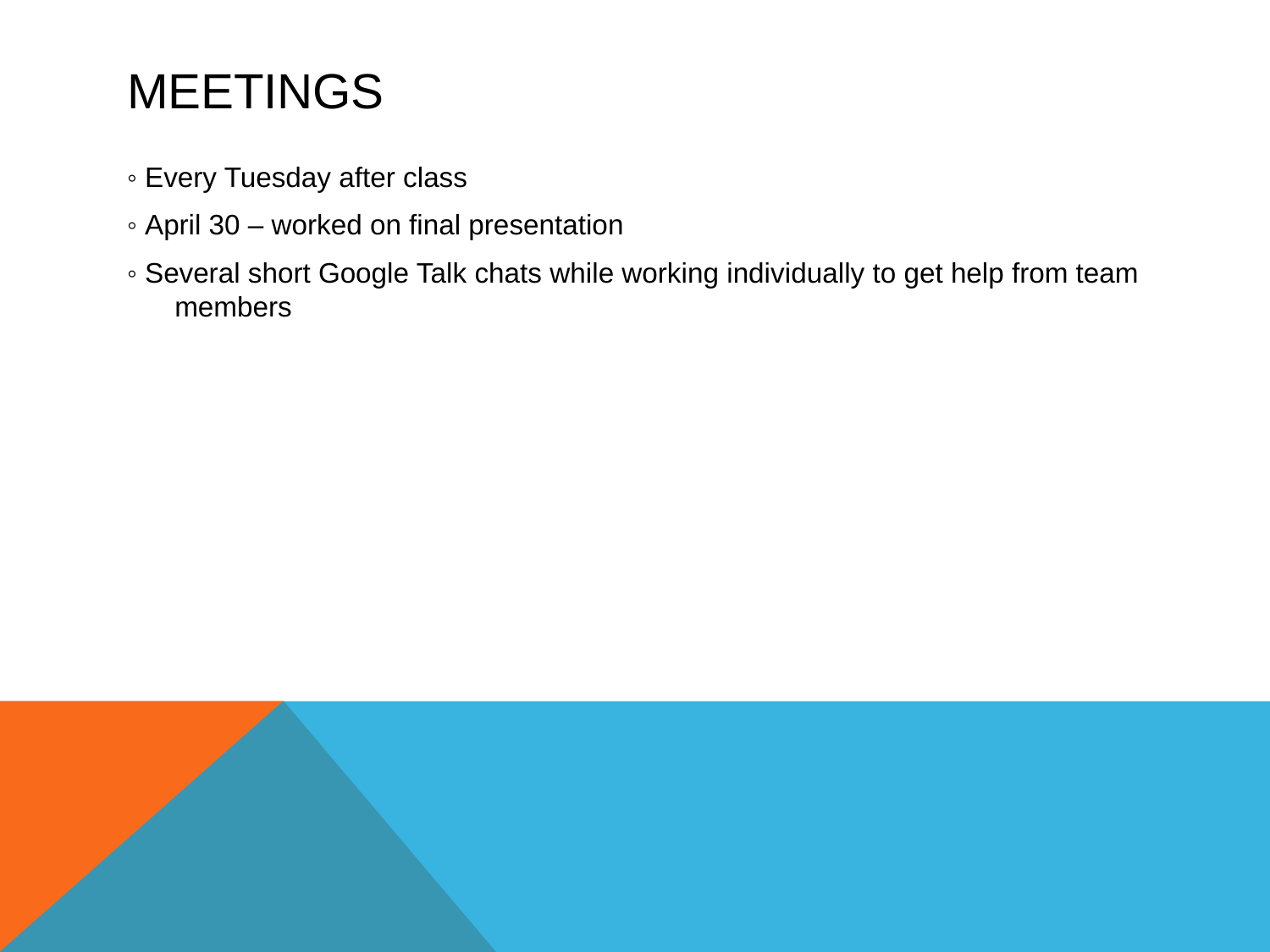

# Meetings
◦ Every Tuesday after class
◦ April 30 – worked on final presentation
◦ Several short Google Talk chats while working individually to get help from team members